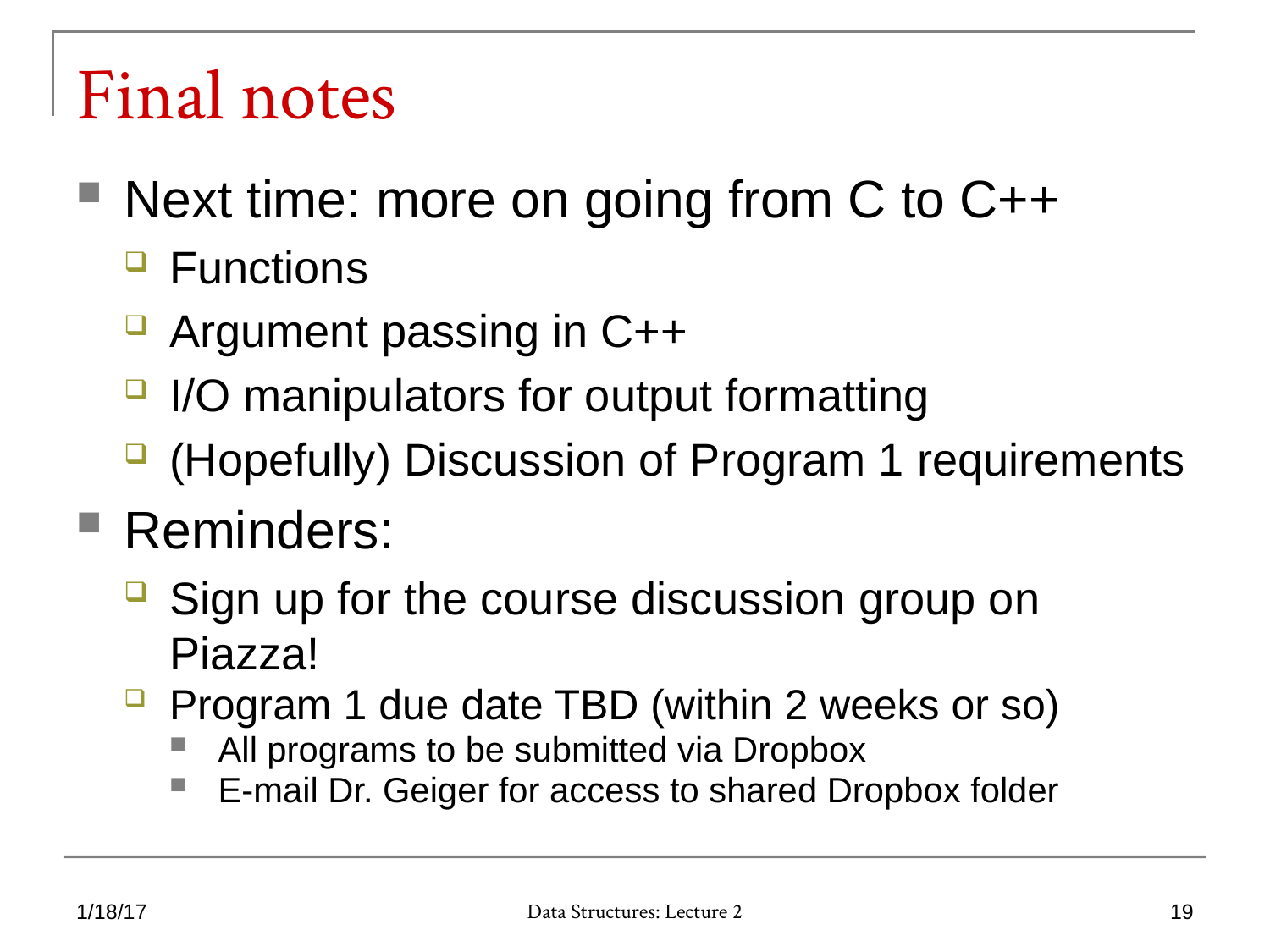

# Final notes
Next time: more on going from C to C++
Functions
Argument passing in C++
I/O manipulators for output formatting
(Hopefully) Discussion of Program 1 requirements
Reminders:
Sign up for the course discussion group on Piazza!
Program 1 due date TBD (within 2 weeks or so)
All programs to be submitted via Dropbox
E-mail Dr. Geiger for access to shared Dropbox folder
1/18/17
19
Data Structures: Lecture 2